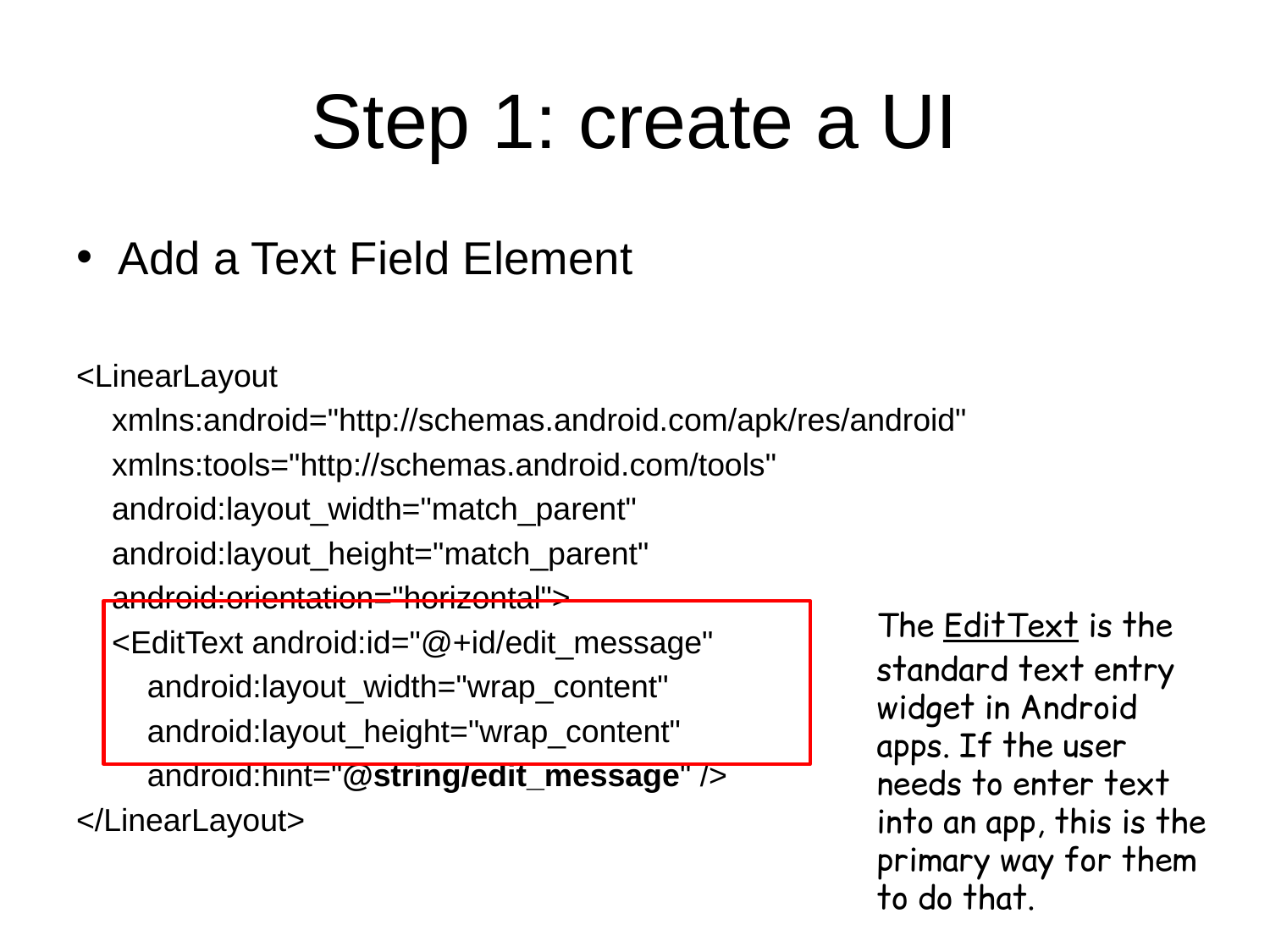

# Step 1: create a UI
Add a Text Field Element

<LinearLayout
    xmlns:android="http://schemas.android.com/apk/res/android"
    xmlns:tools="http://schemas.android.com/tools"
    android:layout_width="match_parent"
    android:layout_height="match_parent"
    android:orientation="horizontal">
    <EditText android:id="@+id/edit_message"
        android:layout_width="wrap_content"
        android:layout_height="wrap_content"
        android:hint="@string/edit_message" />
</LinearLayout>
The EditText is the standard text entry widget in Android apps. If the user needs to enter text into an app, this is the primary way for them to do that.